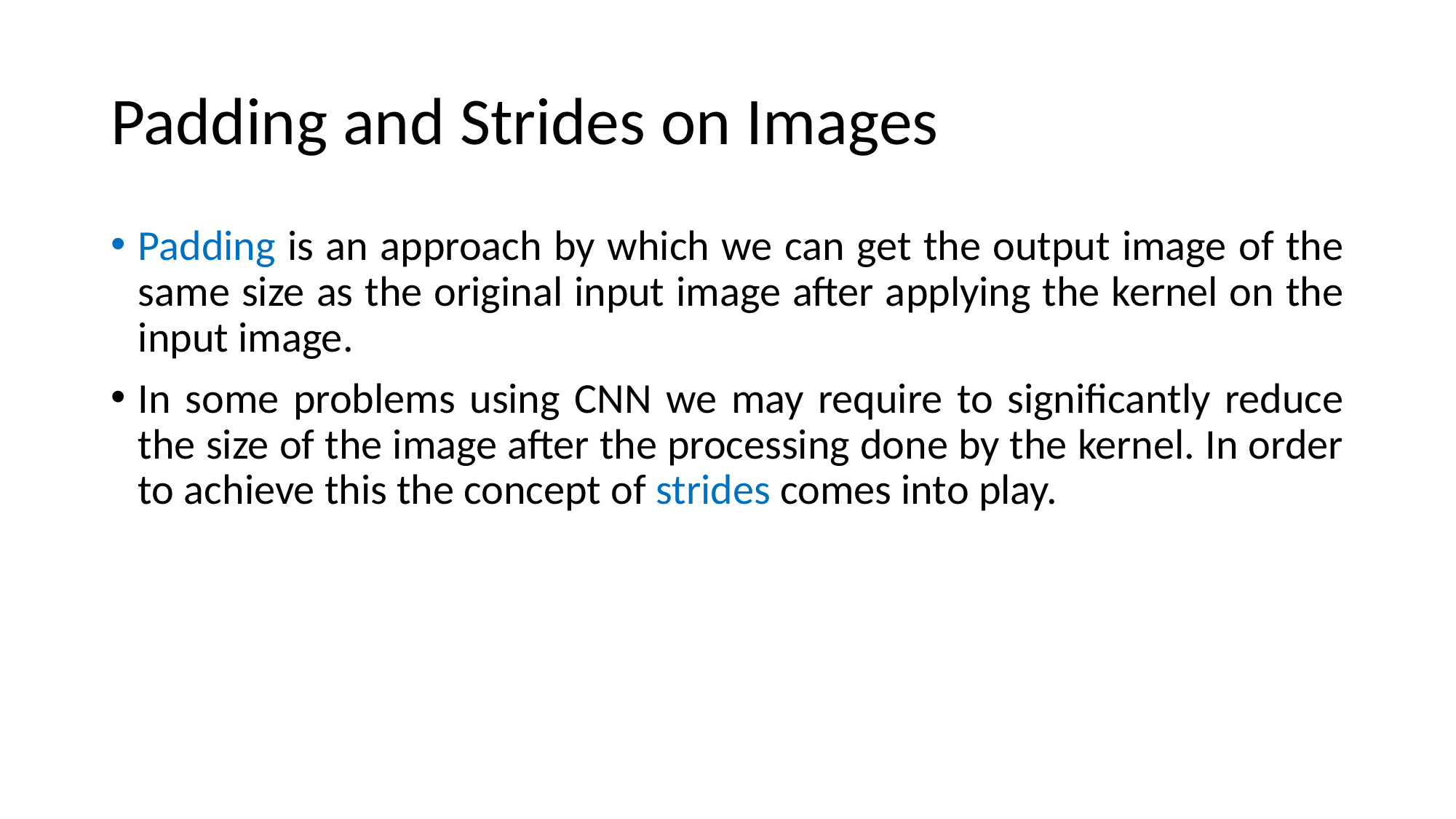

# Padding and Strides on Images
Padding is an approach by which we can get the output image of the same size as the original input image after applying the kernel on the input image.
In some problems using CNN we may require to significantly reduce the size of the image after the processing done by the kernel. In order to achieve this the concept of strides comes into play.